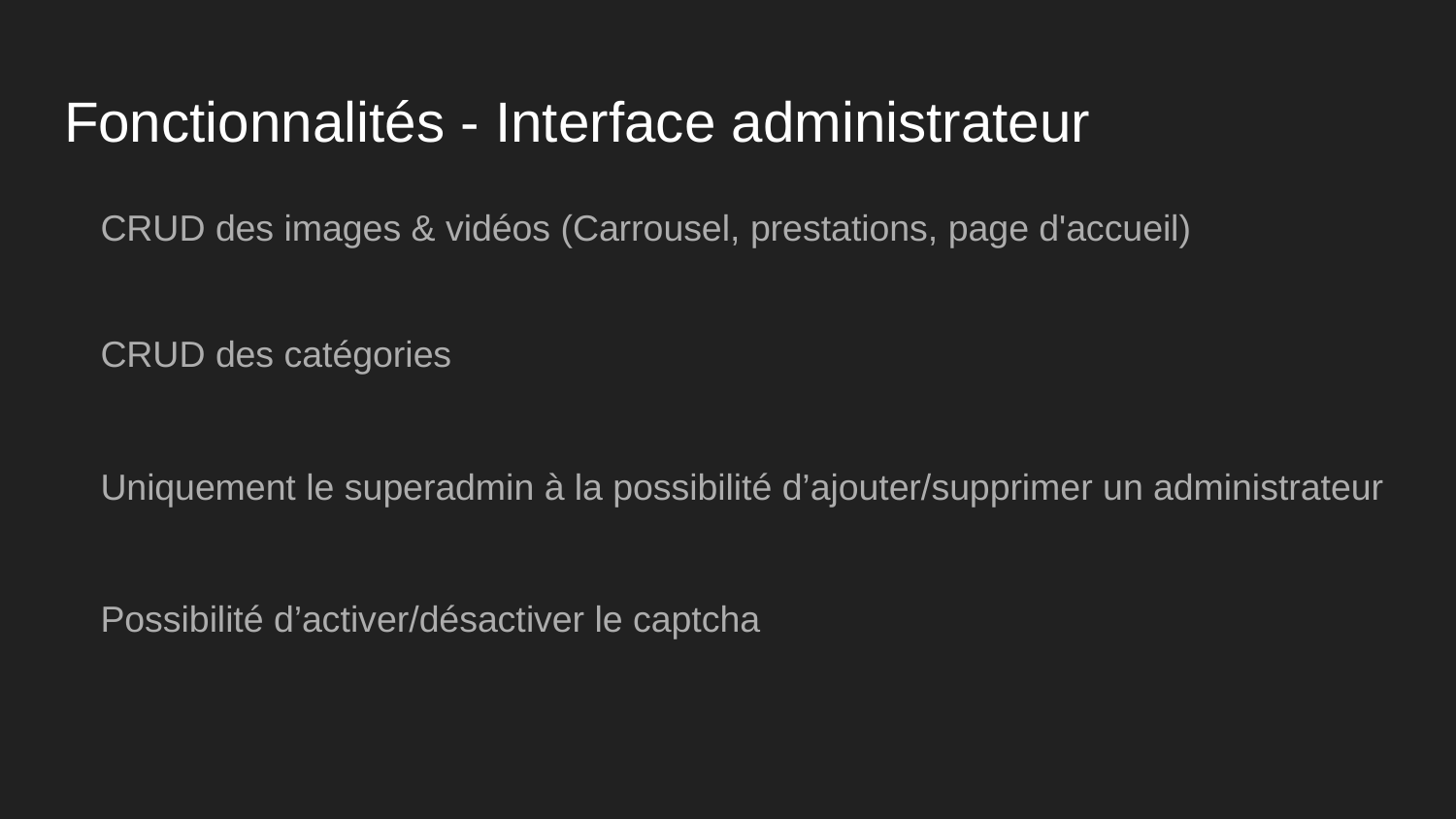

# Fonctionnalités - Interface administrateur
CRUD des images & vidéos (Carrousel, prestations, page d'accueil)
CRUD des catégories
Uniquement le superadmin à la possibilité d’ajouter/supprimer un administrateur
Possibilité d’activer/désactiver le captcha